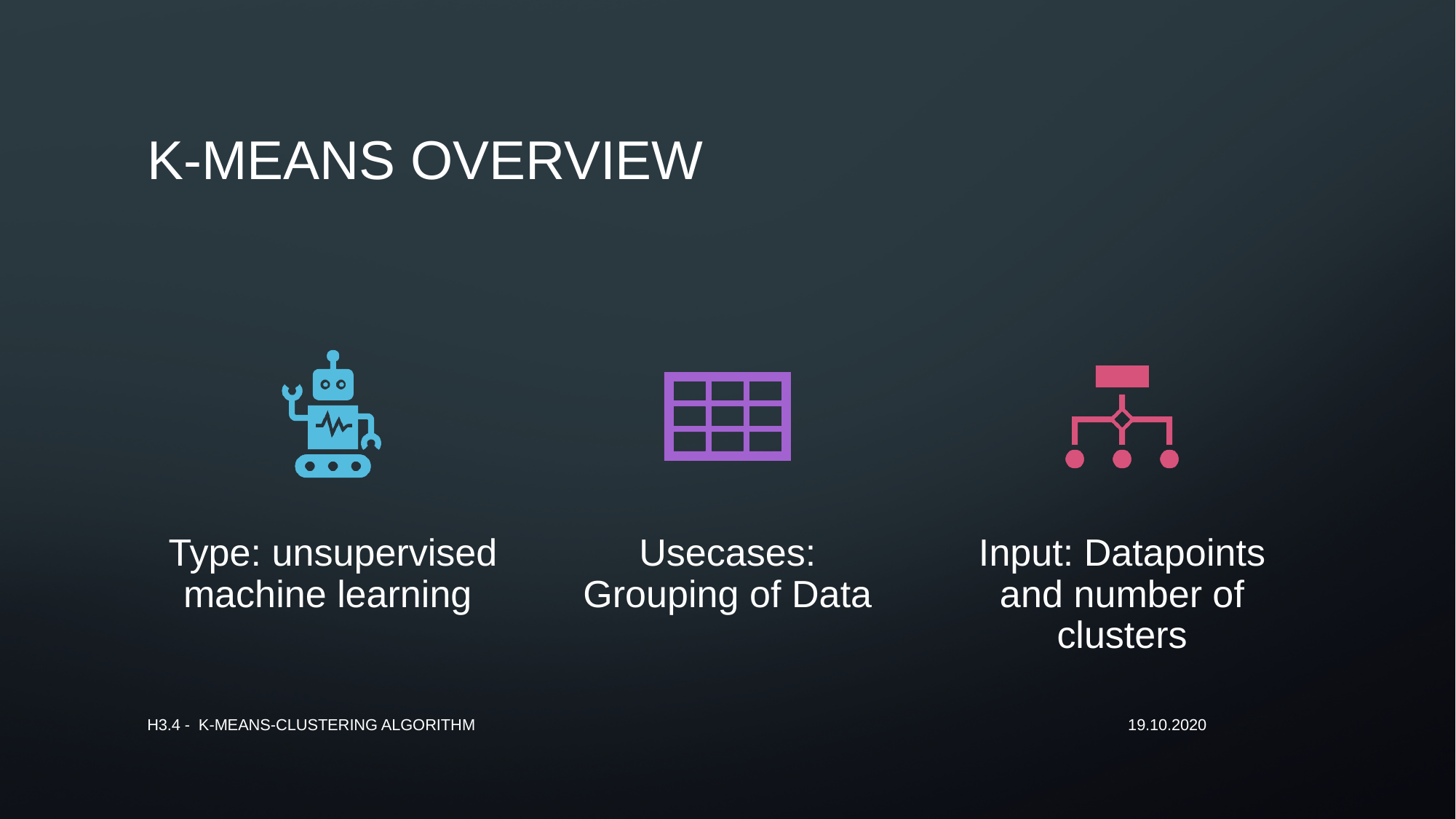

# K-Means Overview
Type: unsupervised machine learning
Usecases: Grouping of Data
Input: Datapoints and number of clusters
H3.4 -  K-Means-Clustering Algorithm
19.10.2020